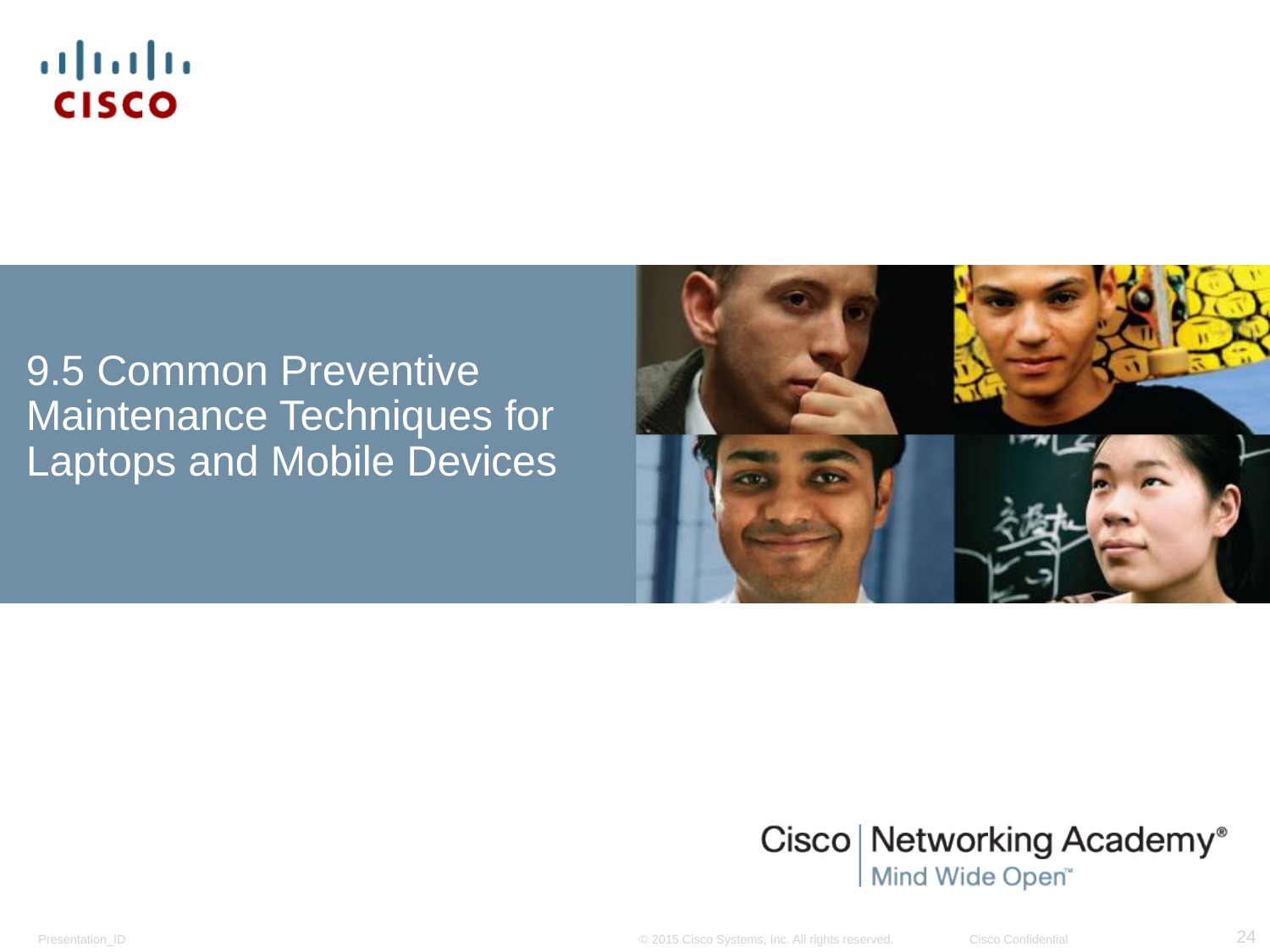

# 9.5 Common Preventive Maintenance Techniques for Laptops and Mobile Devices